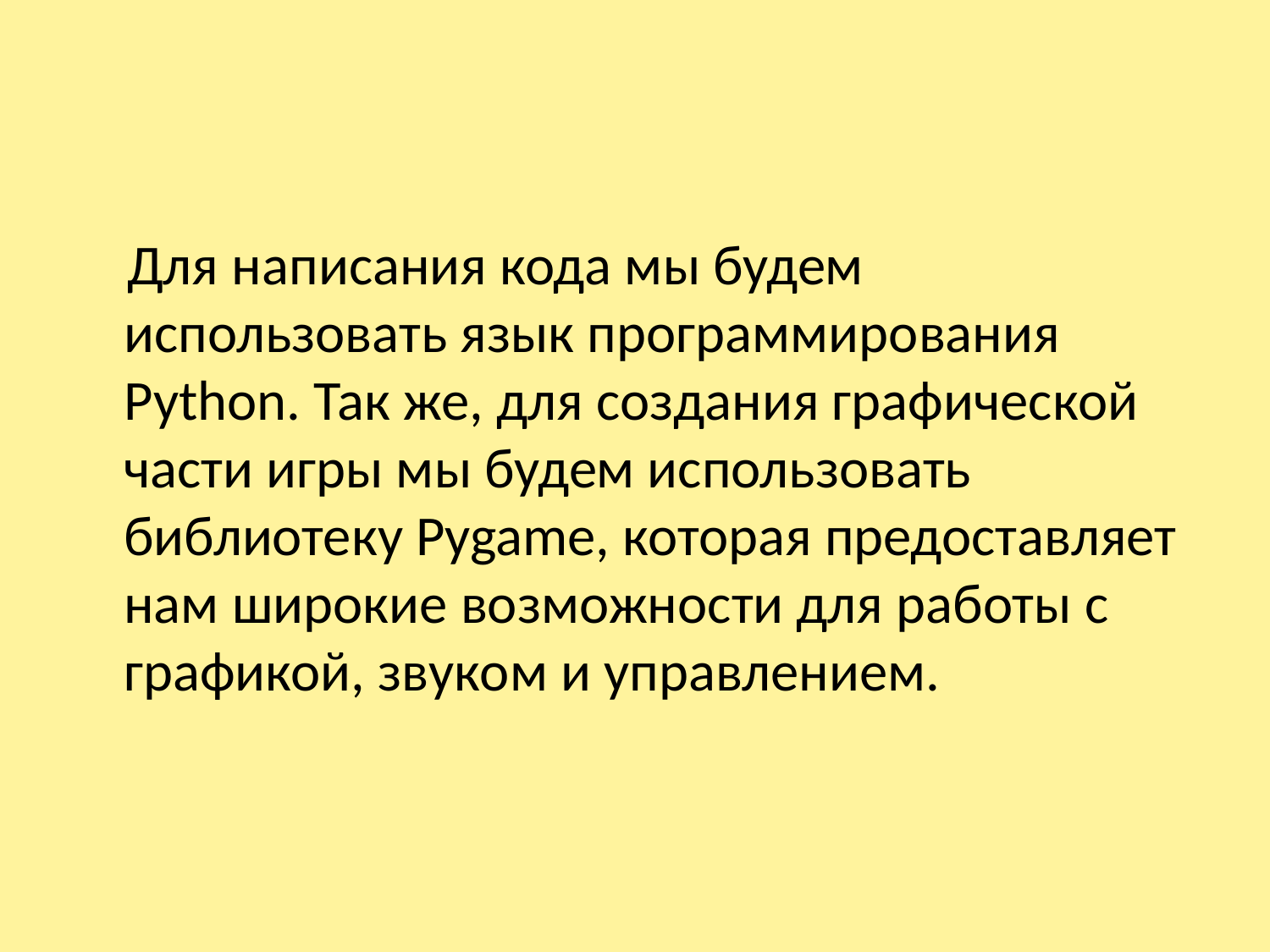

#
    Для написания кода мы будем использовать язык программирования Python. Так же, для создания графической части игры мы будем использовать библиотеку Pygame, которая предоставляет нам широкие возможности для работы с графикой, звуком и управлением.